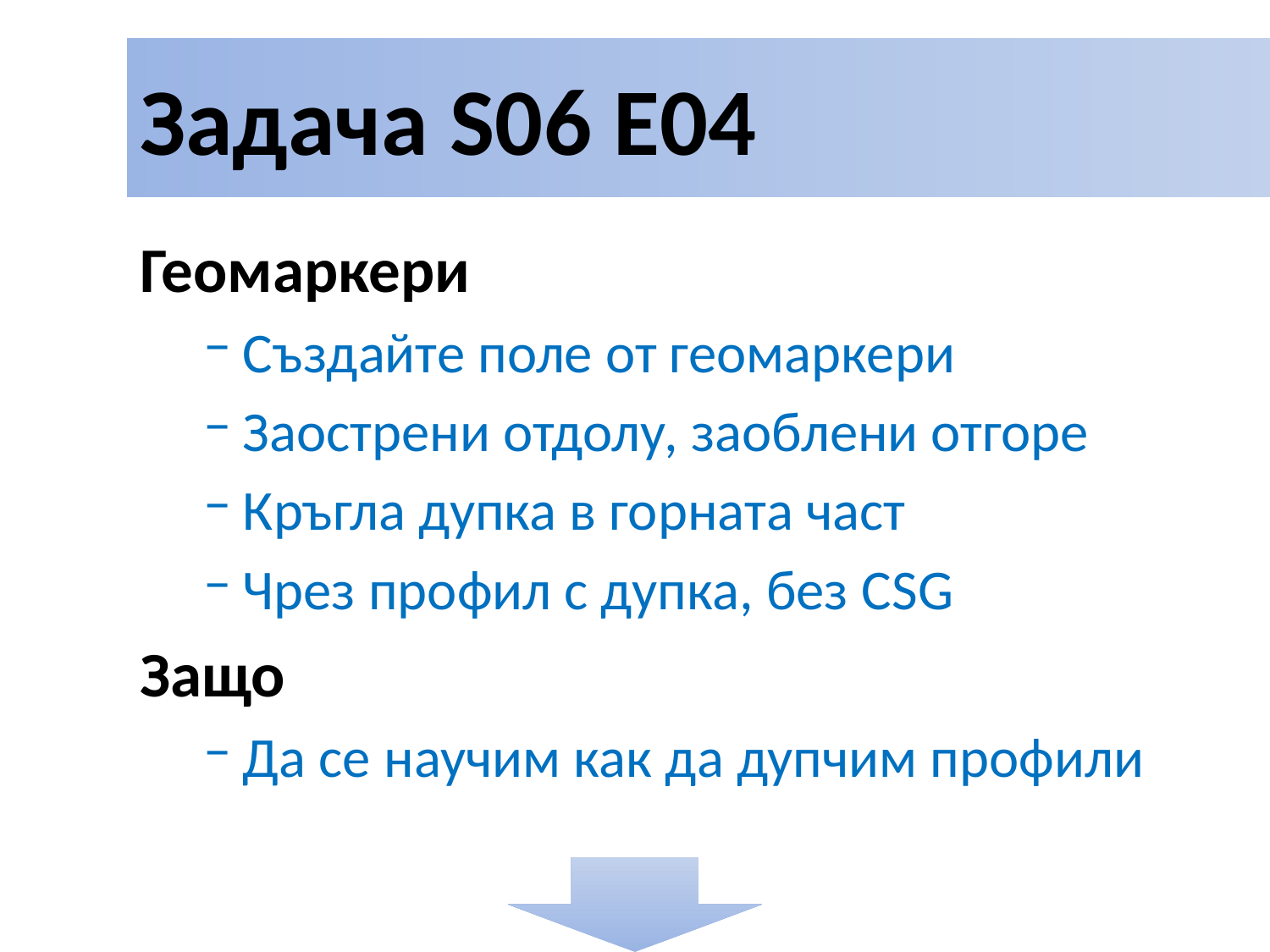

# Задача S06 E04
Геомаркери
Създайте поле от геомаркери
Заострени отдолу, заоблени отгоре
Кръгла дупка в горната част
Чрез профил с дупка, без CSG
Защо
Да се научим как да дупчим профили